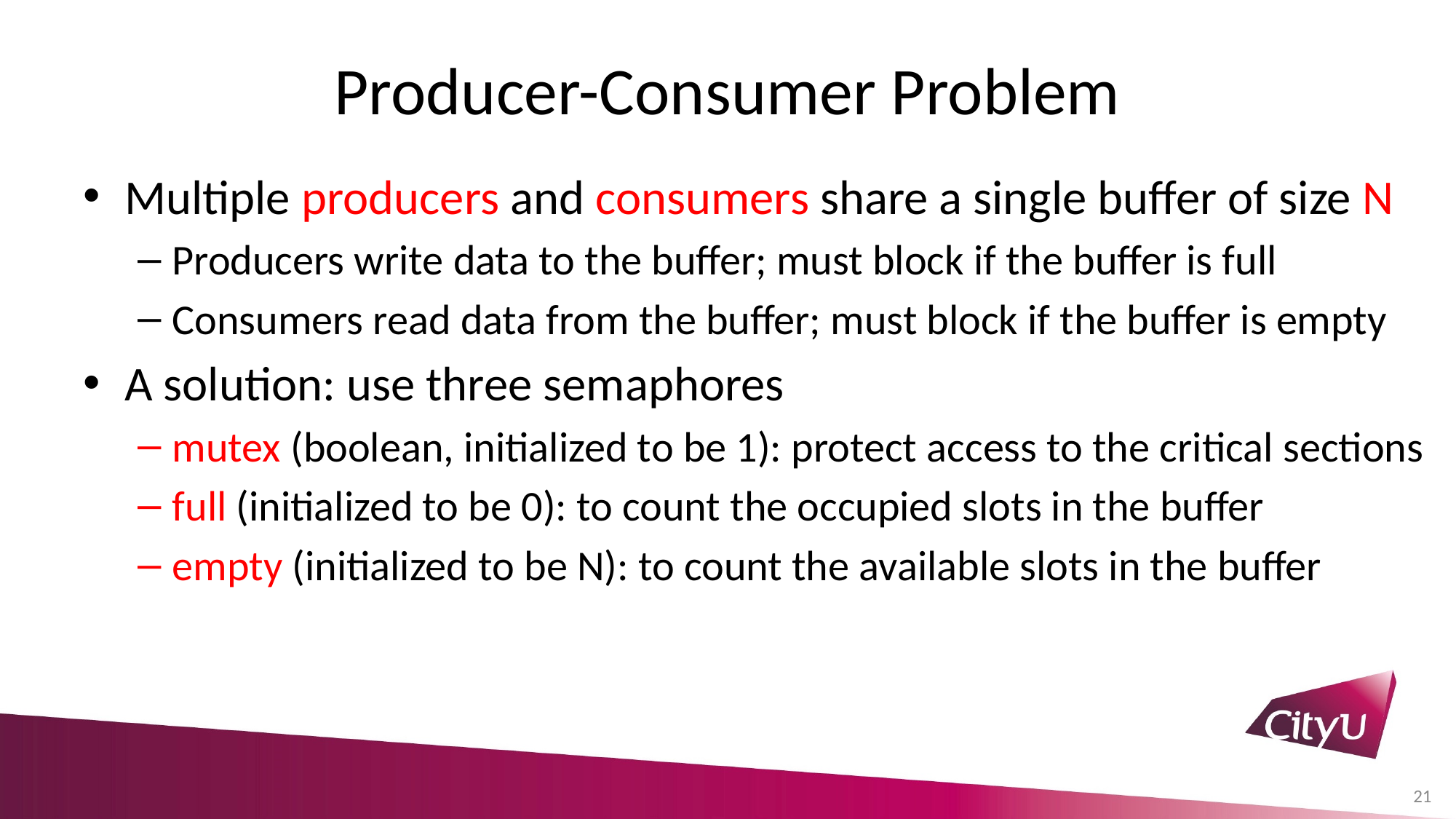

# Producer-Consumer Problem
Multiple producers and consumers share a single buffer of size N
Producers write data to the buffer; must block if the buffer is full
Consumers read data from the buffer; must block if the buffer is empty
A solution: use three semaphores
mutex (boolean, initialized to be 1): protect access to the critical sections
full (initialized to be 0): to count the occupied slots in the buffer
empty (initialized to be N): to count the available slots in the buffer

21